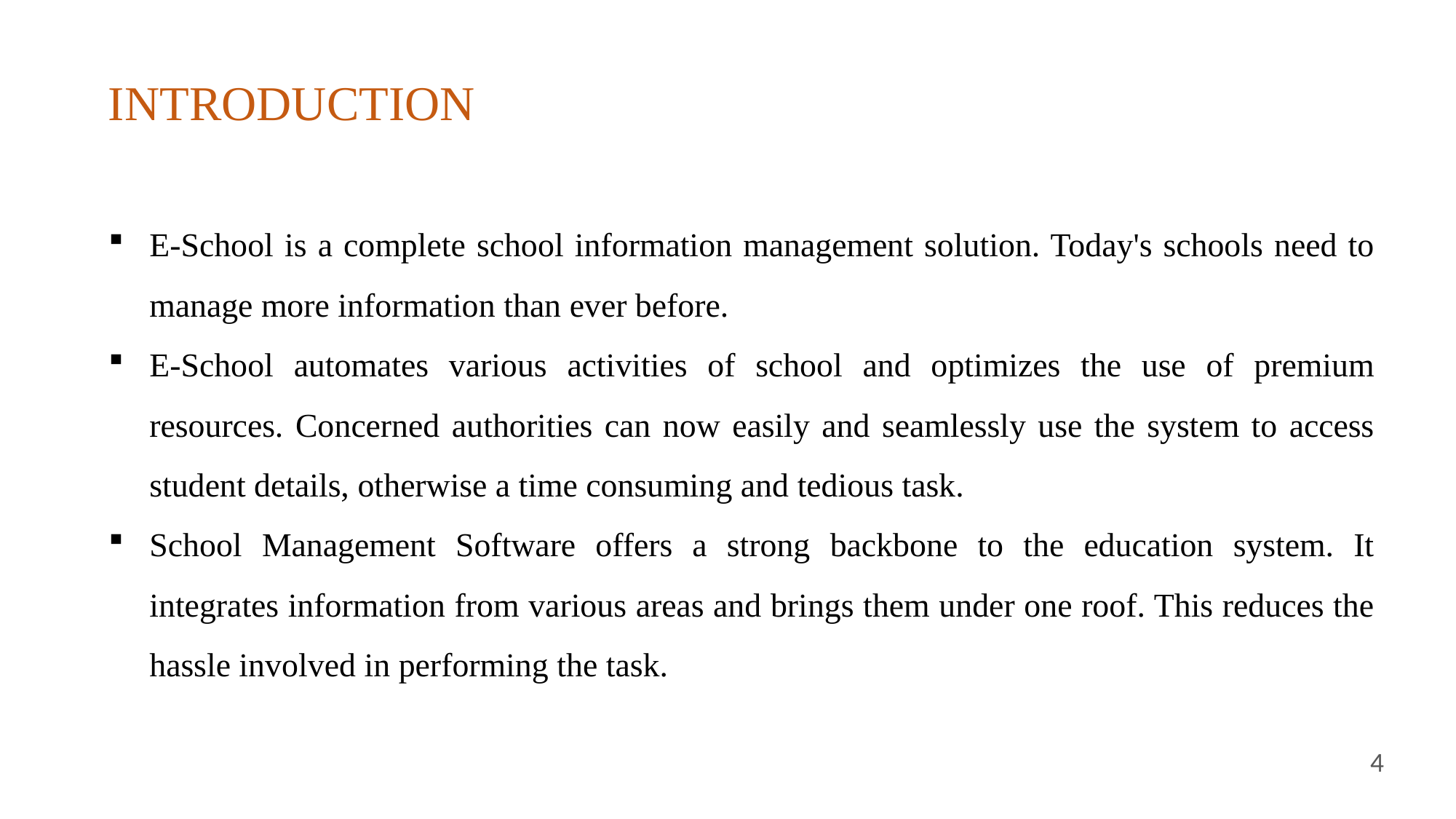

INTRODUCTION
E-School is a complete school information management solution. Today's schools need to manage more information than ever before.
E-School automates various activities of school and optimizes the use of premium resources. Concerned authorities can now easily and seamlessly use the system to access student details, otherwise a time consuming and tedious task.
School Management Software offers a strong backbone to the education system. It integrates information from various areas and brings them under one roof. This reduces the hassle involved in performing the task.
4